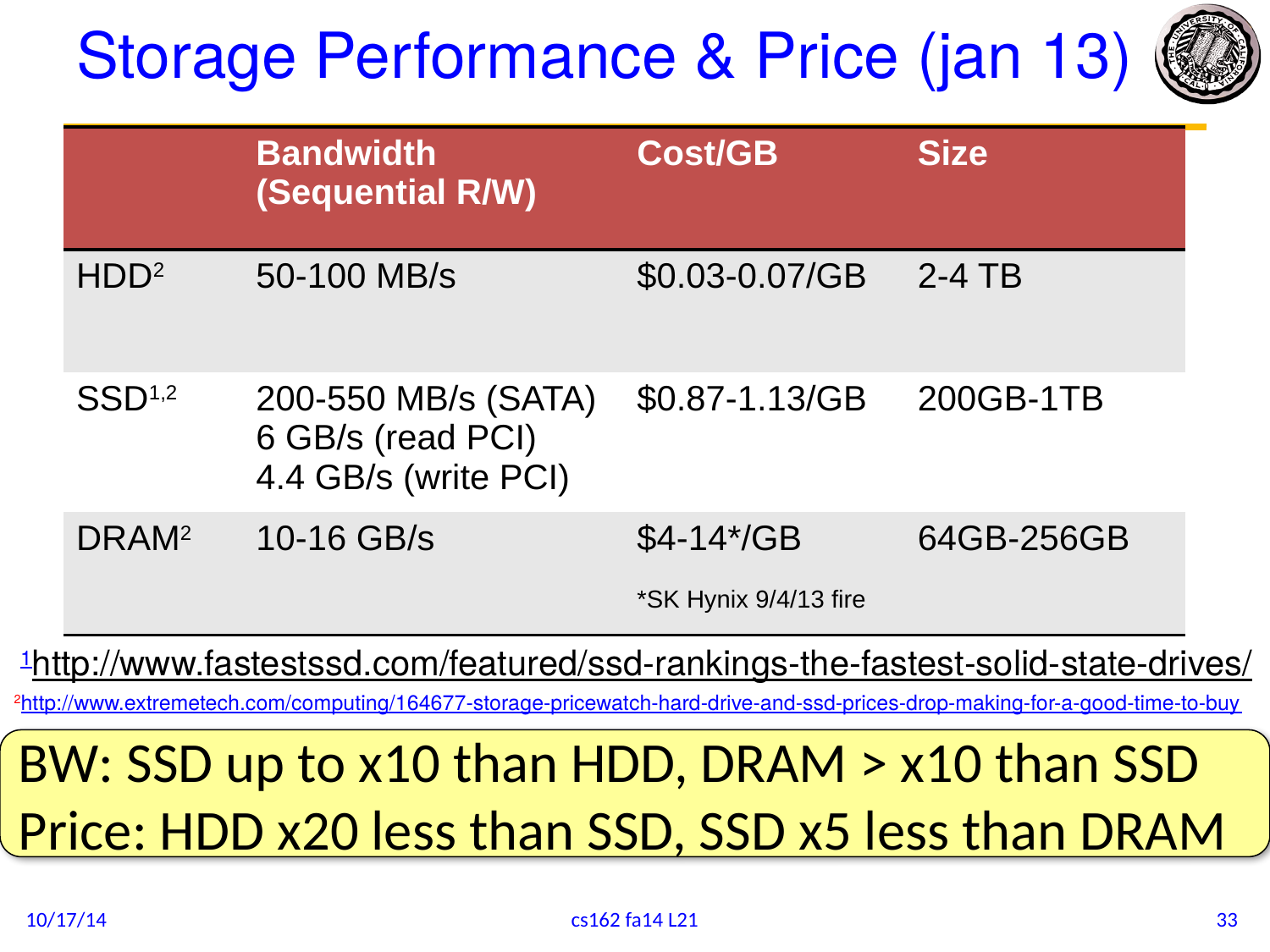

# Storage Performance & Price (jan 13)
|  | Bandwidth (Sequential R/W) | Cost/GB | Size |
| --- | --- | --- | --- |
| HDD2 | 50-100 MB/s | $0.03-0.07/GB | 2-4 TB |
| SSD1,2 | 200-550 MB/s (SATA) 6 GB/s (read PCI) 4.4 GB/s (write PCI) | $0.87-1.13/GB | 200GB-1TB |
| DRAM2 | 10-16 GB/s | $4-14\*/GB \*SK Hynix 9/4/13 fire | 64GB-256GB |
1http://www.fastestssd.com/featured/ssd-rankings-the-fastest-solid-state-drives/
2http://www.extremetech.com/computing/164677-storage-pricewatch-hard-drive-and-ssd-prices-drop-making-for-a-good-time-to-buy
BW: SSD up to x10 than HDD, DRAM > x10 than SSD
Price: HDD x20 less than SSD, SSD x5 less than DRAM
10/17/14
cs162 fa14 L21
33